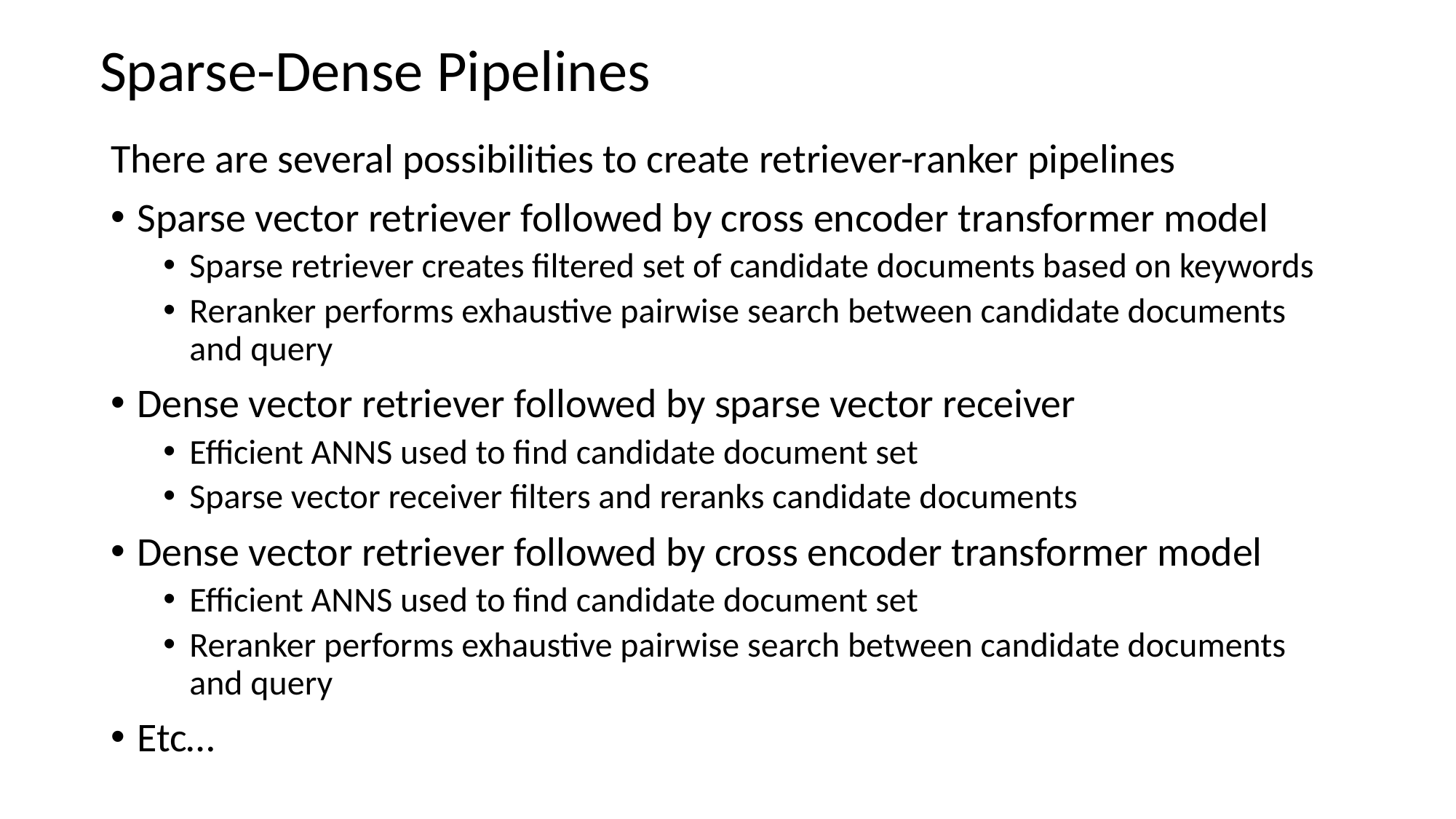

# Sparse-Dense Pipelines
There are several possibilities to create retriever-ranker pipelines
Sparse vector retriever followed by cross encoder transformer model
Sparse retriever creates filtered set of candidate documents based on keywords
Reranker performs exhaustive pairwise search between candidate documents and query
Dense vector retriever followed by sparse vector receiver
Efficient ANNS used to find candidate document set
Sparse vector receiver filters and reranks candidate documents
Dense vector retriever followed by cross encoder transformer model
Efficient ANNS used to find candidate document set
Reranker performs exhaustive pairwise search between candidate documents and query
Etc…